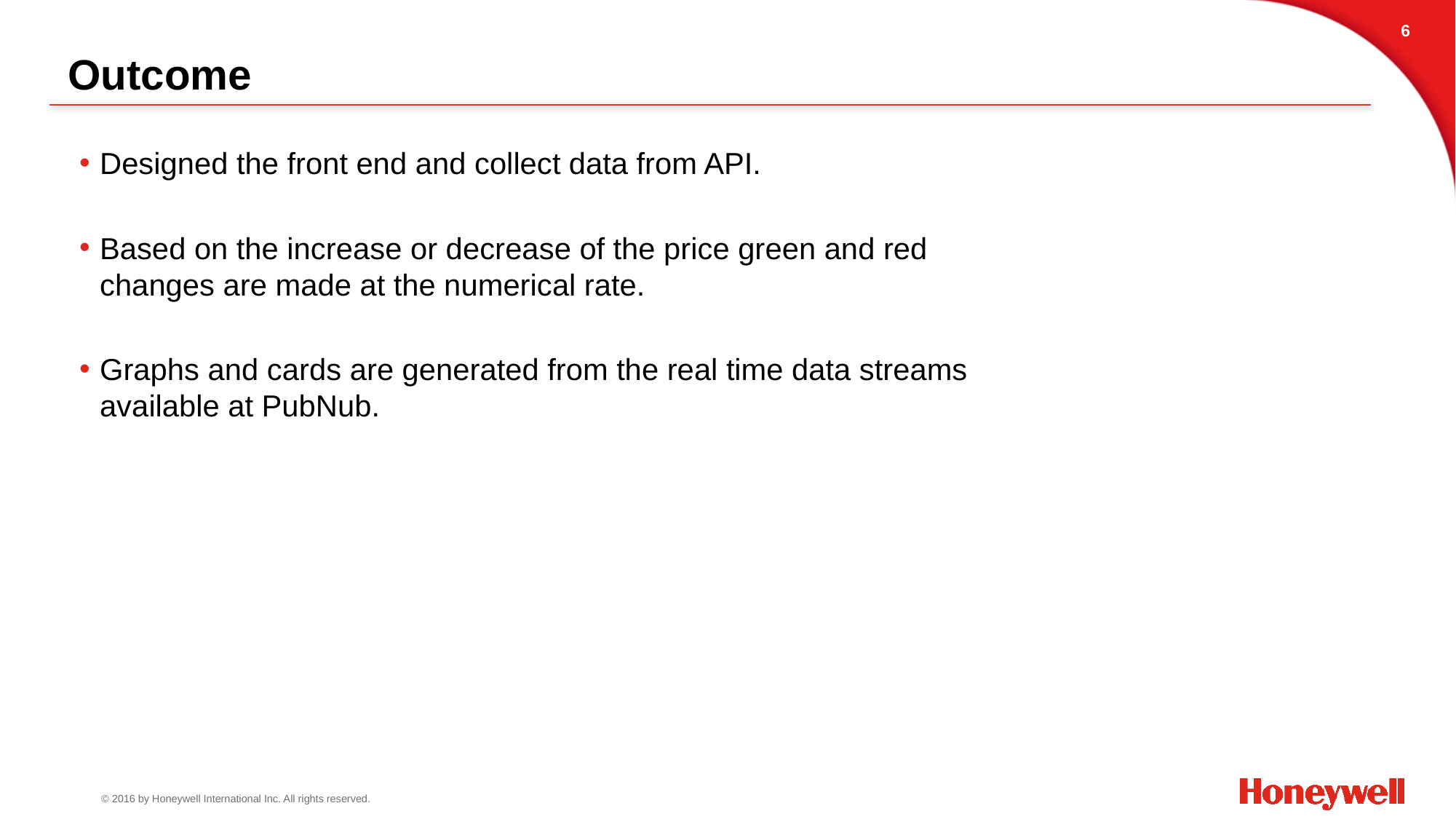

6
# Outcome
Designed the front end and collect data from API.

Based on the increase or decrease of the price green and red changes are made at the numerical rate.

Graphs and cards are generated from the real time data streams available at PubNub.